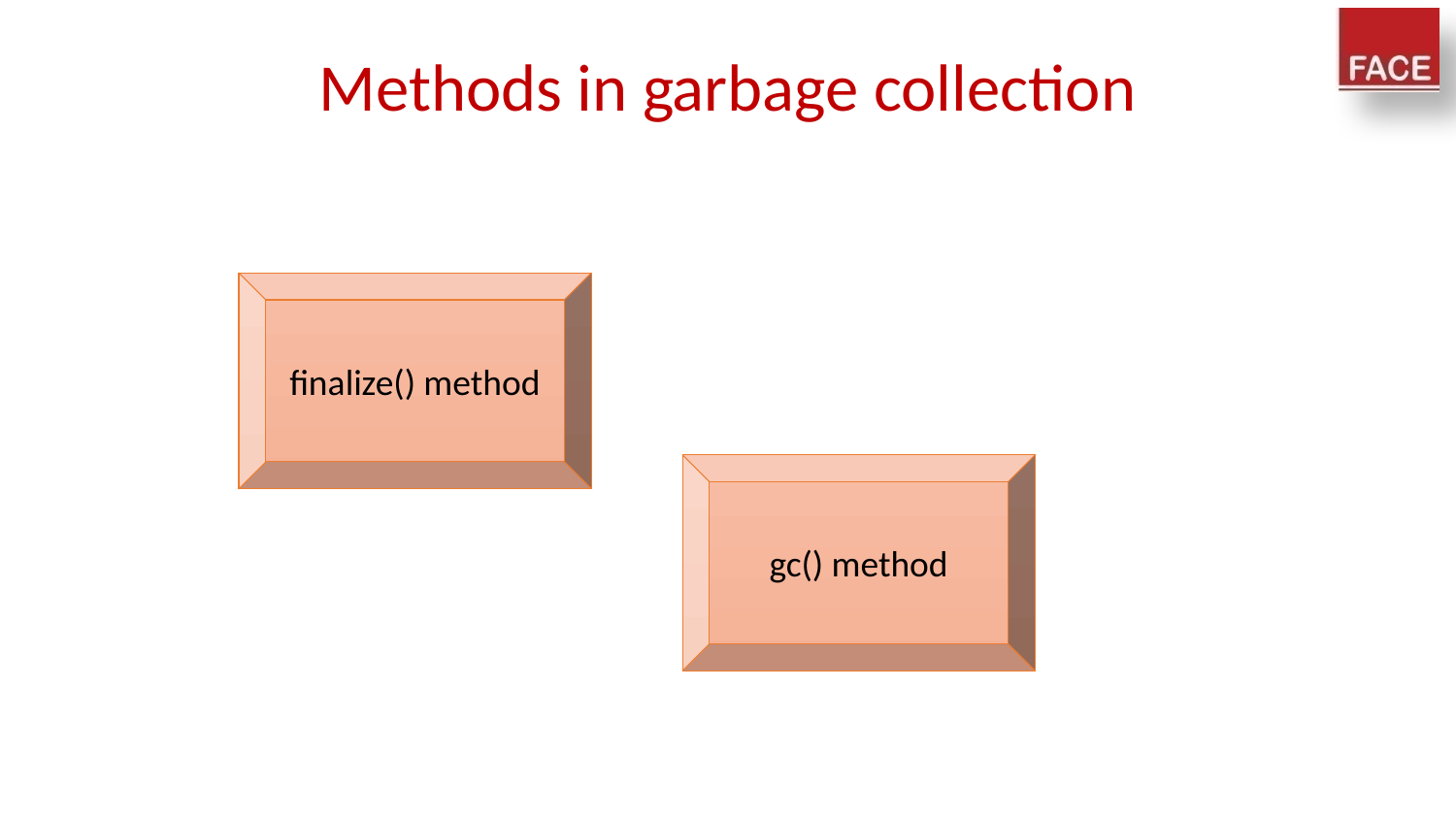

# Methods in garbage collection

finalize() method
gc() method